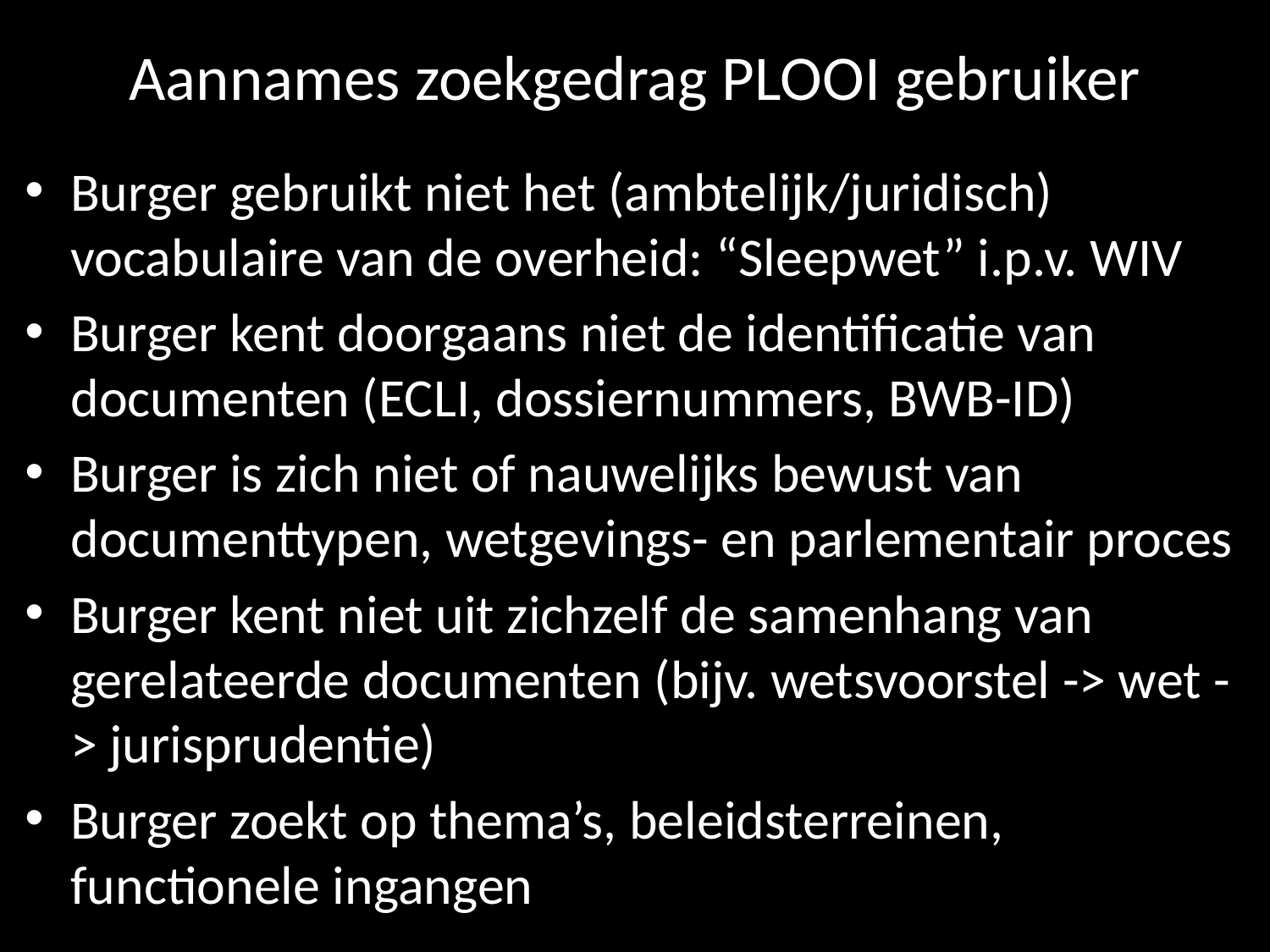

# Aannames zoekgedrag PLOOI gebruiker
Burger gebruikt niet het (ambtelijk/juridisch) vocabulaire van de overheid: “Sleepwet” i.p.v. WIV
Burger kent doorgaans niet de identificatie van documenten (ECLI, dossiernummers, BWB-ID)
Burger is zich niet of nauwelijks bewust van documenttypen, wetgevings- en parlementair proces
Burger kent niet uit zichzelf de samenhang van gerelateerde documenten (bijv. wetsvoorstel -> wet -> jurisprudentie)
Burger zoekt op thema’s, beleidsterreinen, functionele ingangen